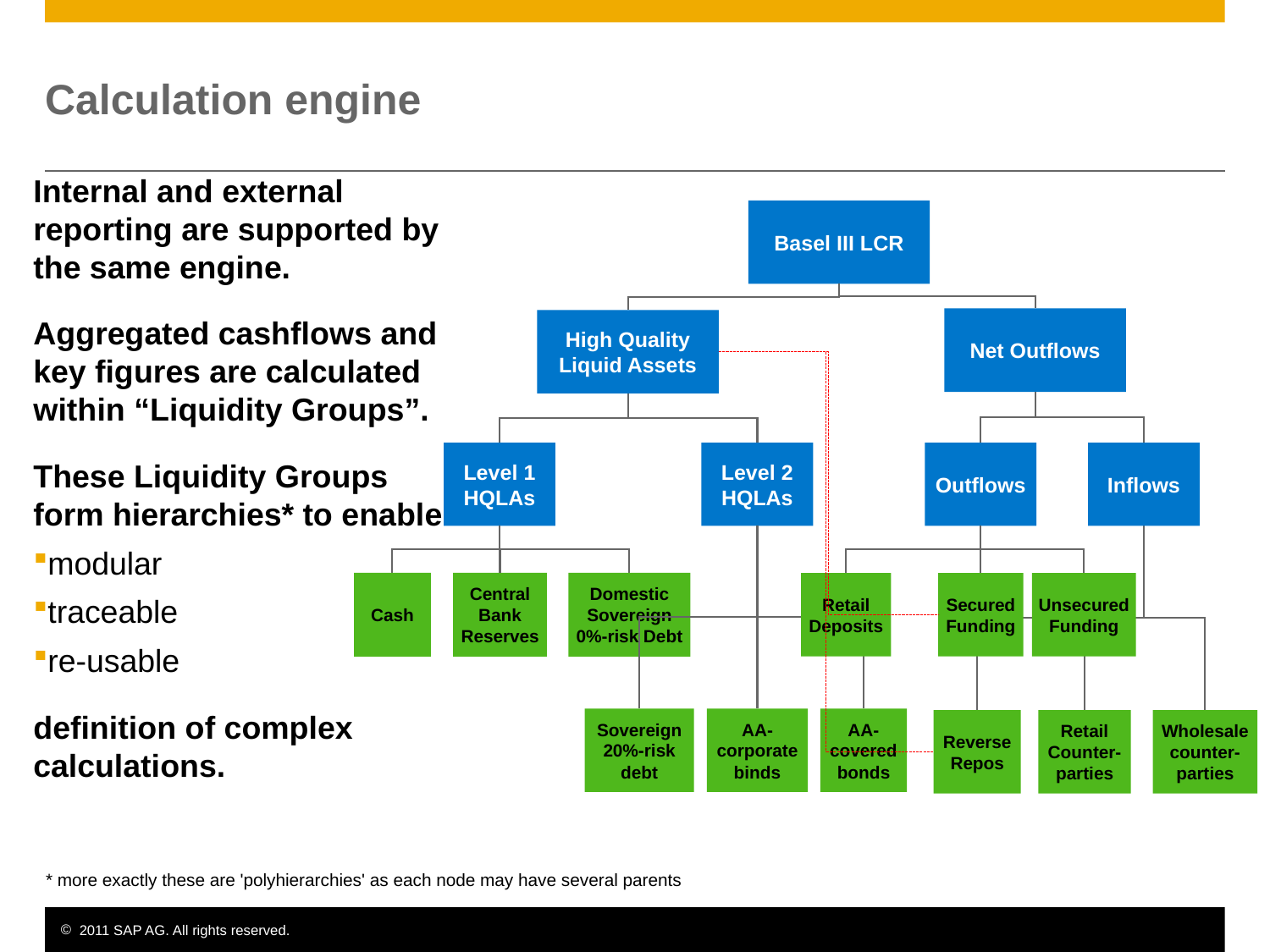

# Calculation engine
Internal and external reporting are supported by the same engine.
Aggregated cashflows and key figures are calculated within “Liquidity Groups”.
These Liquidity Groups form hierarchies* to enable
modular
traceable
re-usable
definition of complex calculations.
Basel III LCR
Net Outflows
High Quality Liquid Assets
Level 1 HQLAs
Level 2 HQLAs
Outflows
Inflows
Cash
Central Bank Reserves
Domestic Sovereign 0%-risk Debt
Retail Deposits
Secured Funding
Unsecured Funding
Sovereign 20%-risk debt
AA- corporate binds
AA- covered bonds
Reverse Repos
Retail Counter-parties
Wholesale counter-parties
* more exactly these are 'polyhierarchies' as each node may have several parents